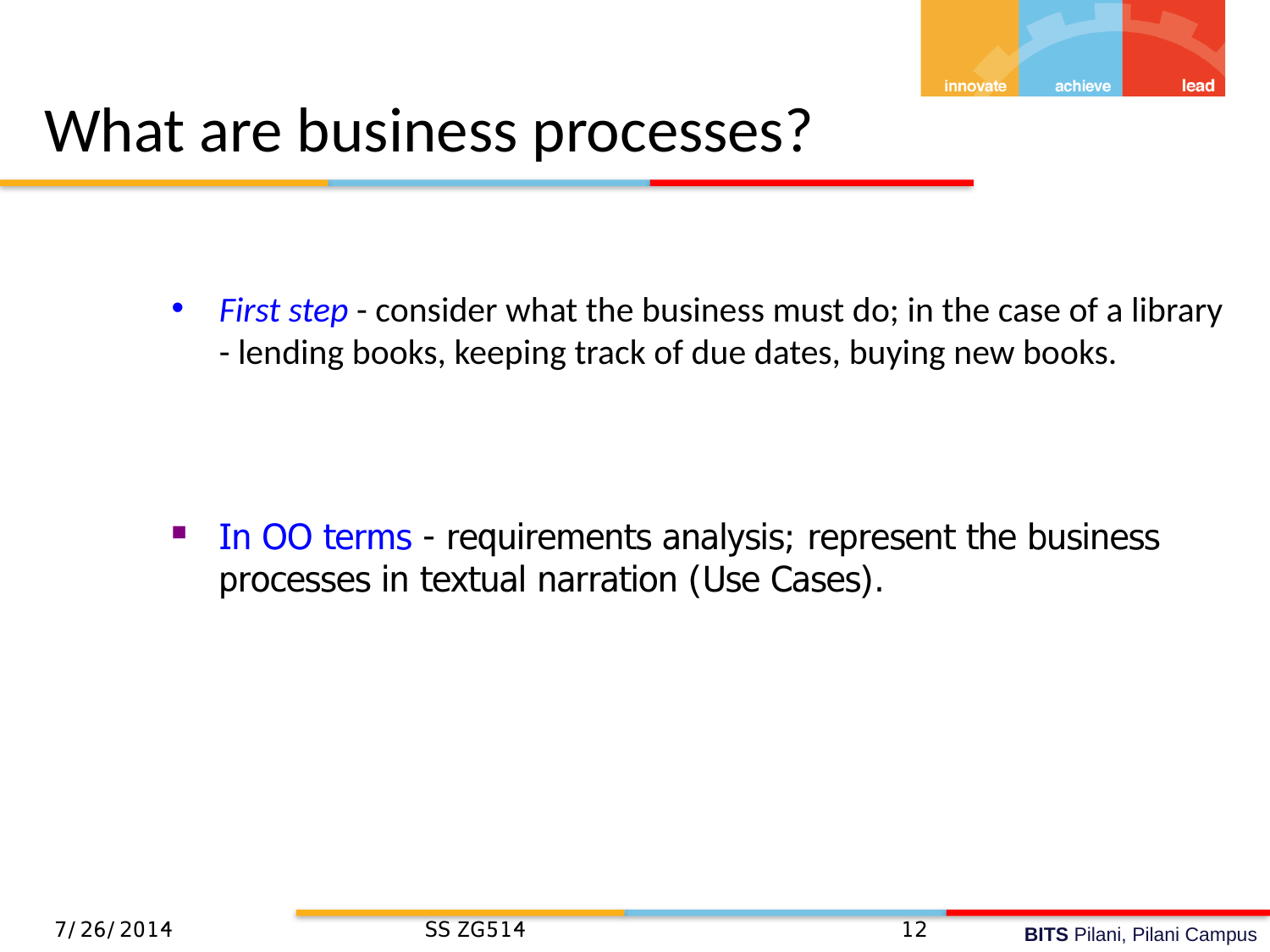

# What are business processes?
First step - consider what the business must do; in the case of a library - lending books, keeping track of due dates, buying new books.
In OO terms - requirements analysis; represent the business processes in textual narration (Use Cases).
7/26/2014
SS ZG514
12